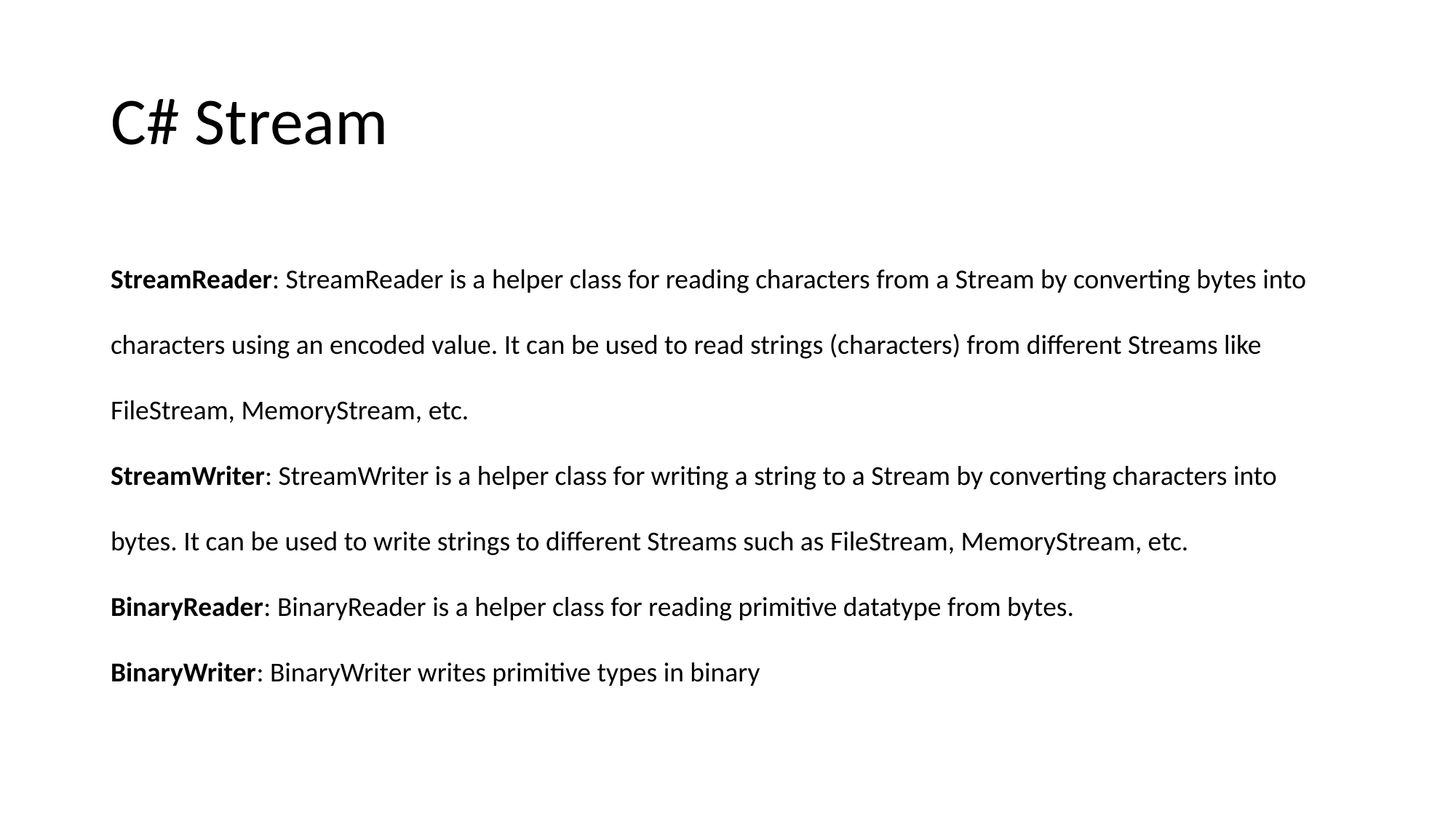

# C# Stream
|  |
| --- |

StreamReader: StreamReader is a helper class for reading characters from a Stream by converting bytes into characters using an encoded value. It can be used to read strings (characters) from different Streams like FileStream, MemoryStream, etc.
StreamWriter: StreamWriter is a helper class for writing a string to a Stream by converting characters into bytes. It can be used to write strings to different Streams such as FileStream, MemoryStream, etc.
BinaryReader: BinaryReader is a helper class for reading primitive datatype from bytes.
BinaryWriter: BinaryWriter writes primitive types in binary